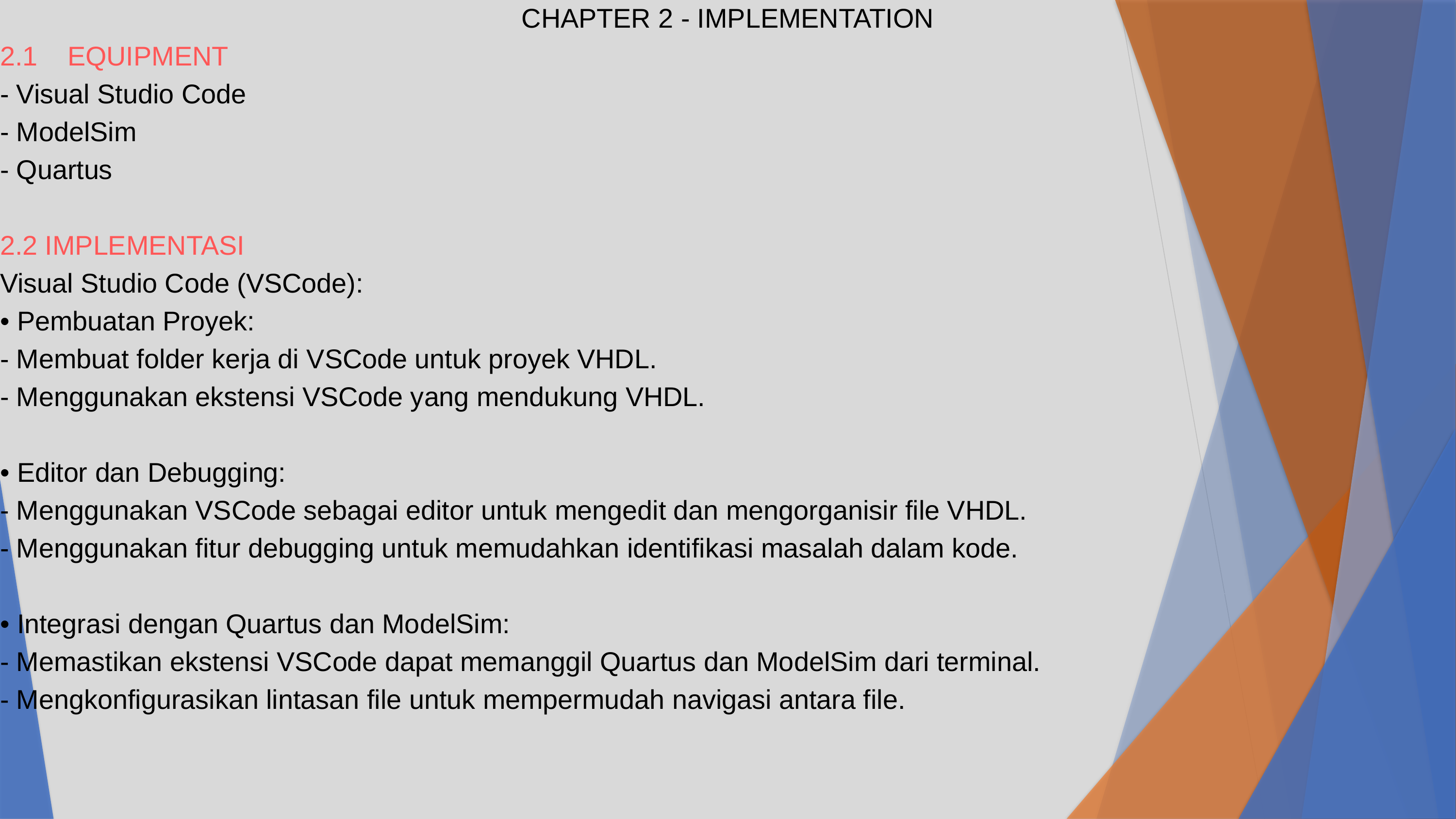

CHAPTER 2 - IMPLEMENTATION
2.1    EQUIPMENT
- Visual Studio Code
- ModelSim
- Quartus

2.2 IMPLEMENTASI
Visual Studio Code (VSCode):
• Pembuatan Proyek:
- Membuat folder kerja di VSCode untuk proyek VHDL.
- Menggunakan ekstensi VSCode yang mendukung VHDL.

• Editor dan Debugging:
- Menggunakan VSCode sebagai editor untuk mengedit dan mengorganisir file VHDL.
- Menggunakan fitur debugging untuk memudahkan identifikasi masalah dalam kode.

• Integrasi dengan Quartus dan ModelSim:
- Memastikan ekstensi VSCode dapat memanggil Quartus dan ModelSim dari terminal.
- Mengkonfigurasikan lintasan file untuk mempermudah navigasi antara file.